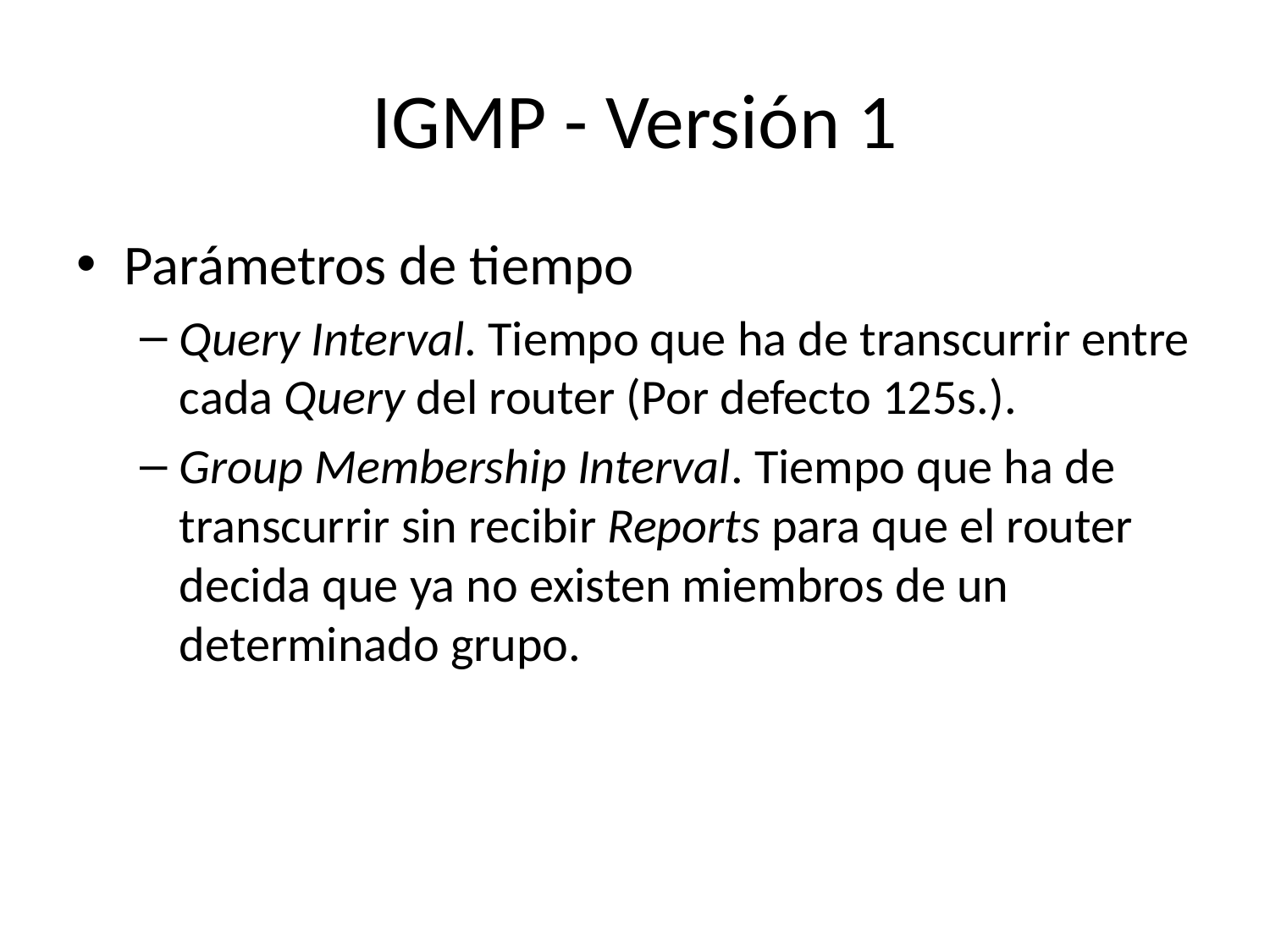

# IGMP - Versión 1
Parámetros de tiempo
Query Interval. Tiempo que ha de transcurrir entre cada Query del router (Por defecto 125s.).
Group Membership Interval. Tiempo que ha de transcurrir sin recibir Reports para que el router decida que ya no existen miembros de un determinado grupo.